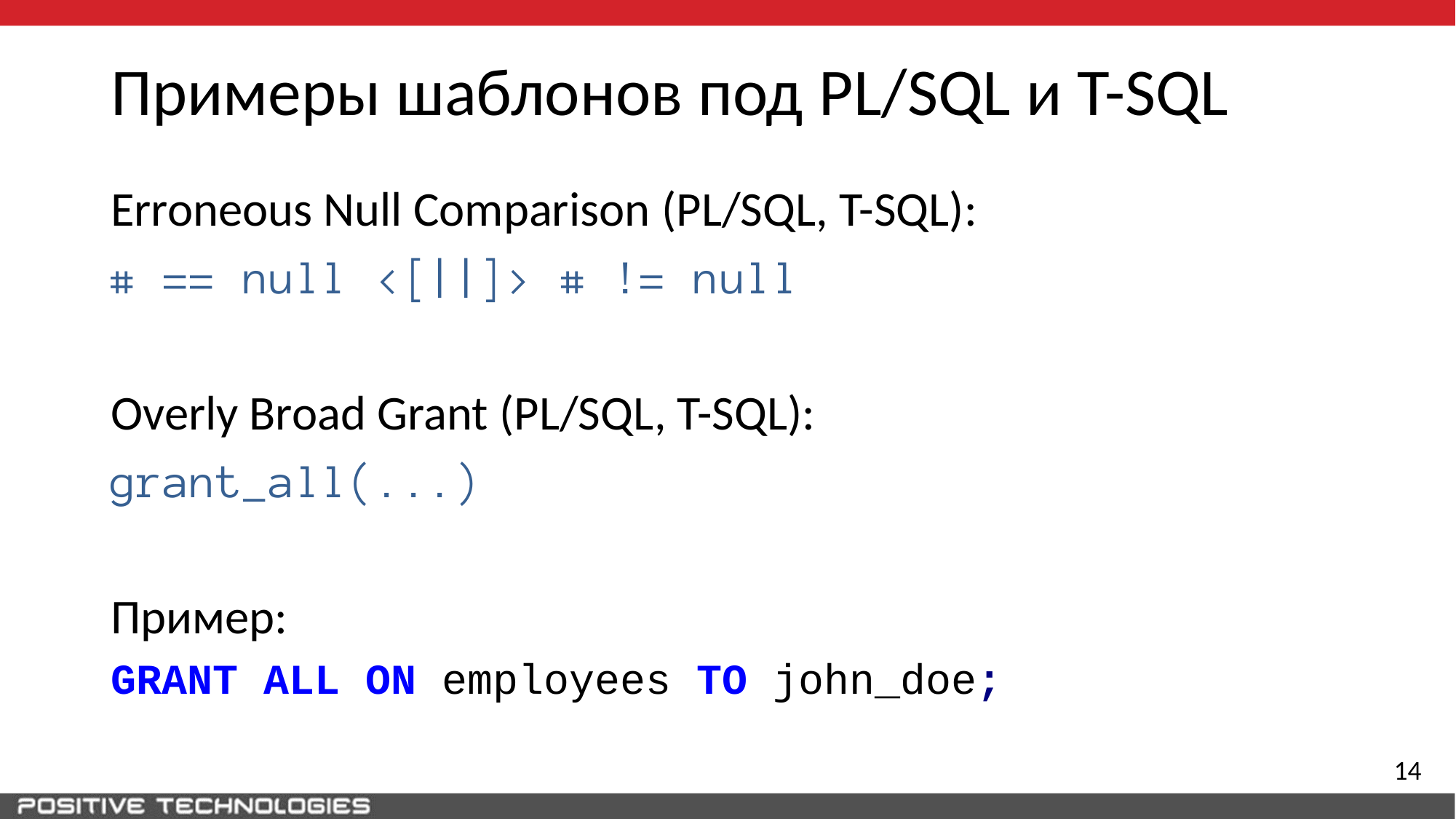

# Примеры шаблонов под PL/SQL и T-SQL
Erroneous Null Comparison (PL/SQL, T-SQL):
# == null <[||]> # != null

Overly Broad Grant (PL/SQL, T-SQL):
grant_all(...)

Пример:
GRANT ALL ON employees TO john_doe;

14